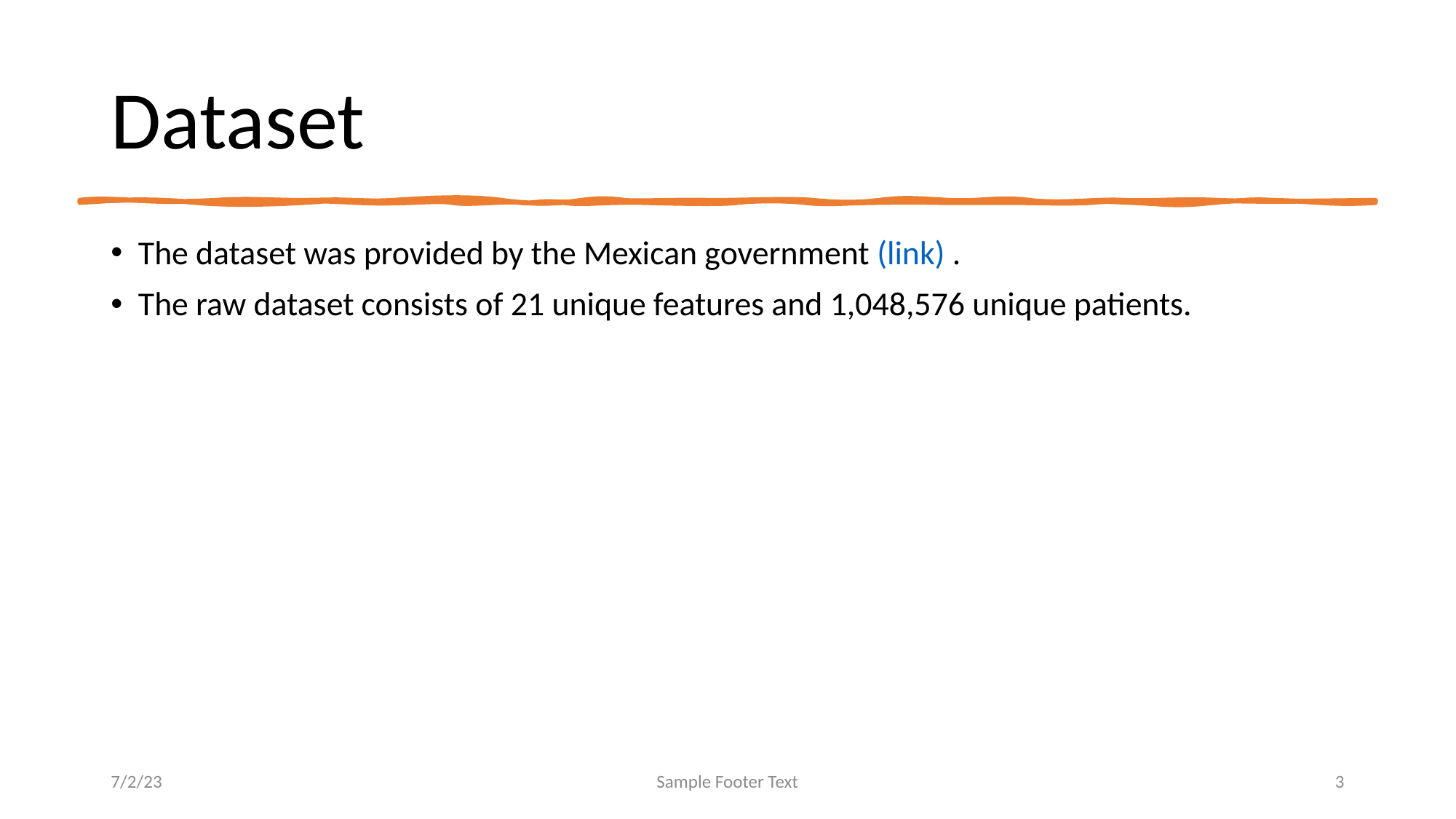

# Dataset

The dataset was provided by the Mexican government (link) .
The raw dataset consists of 21 unique features and 1,048,576 unique patients.

7/2/23
Sample Footer Text
3